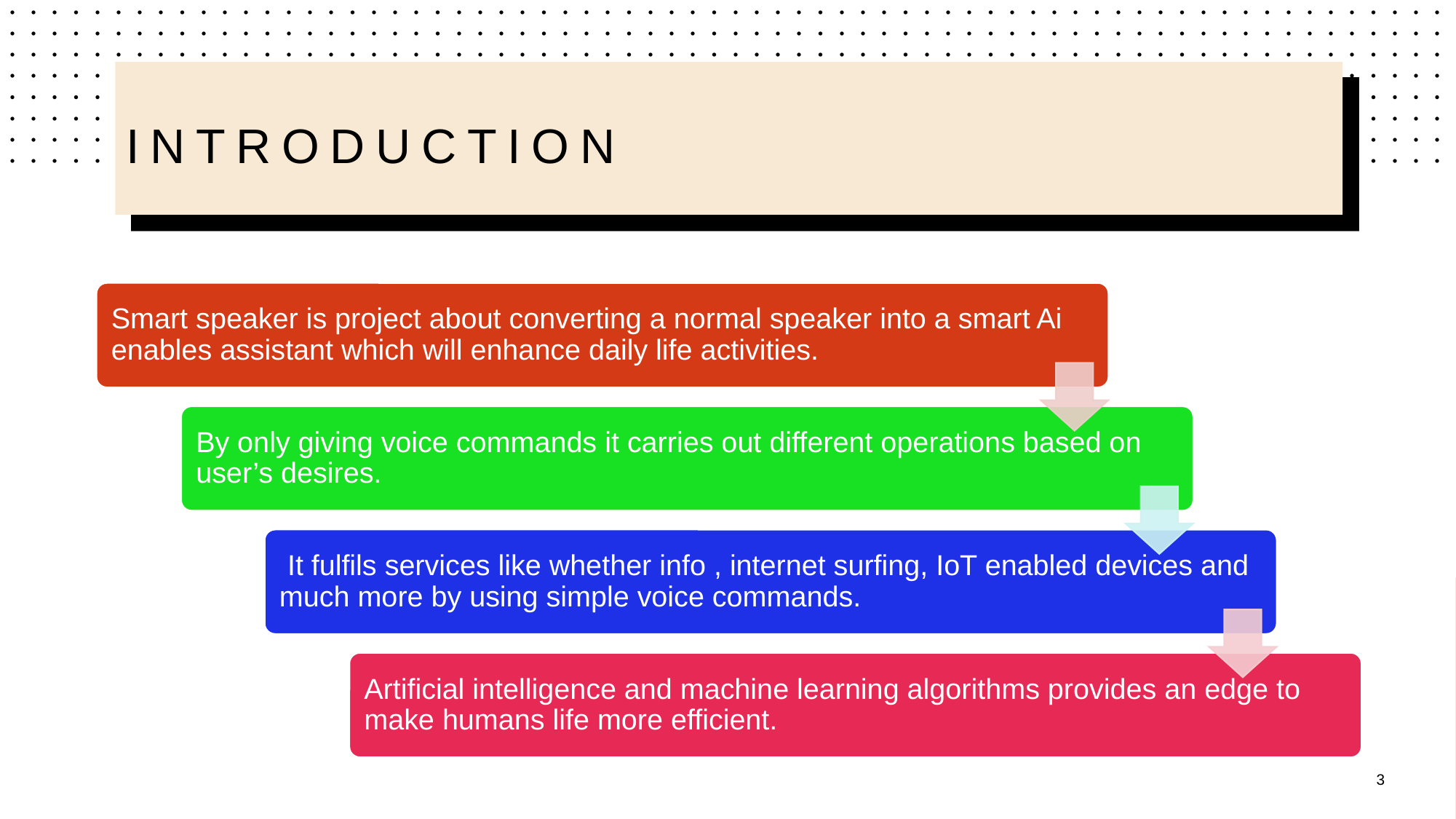

# Introduction
Smart speaker is project about converting a normal speaker into a smart Ai enables assistant which will enhance daily life activities.
By only giving voice commands it carries out different operations based on user’s desires.
 It fulfils services like whether info , internet surfing, IoT enabled devices and much more by using simple voice commands.
Artificial intelligence and machine learning algorithms provides an edge to make humans life more efficient.

3